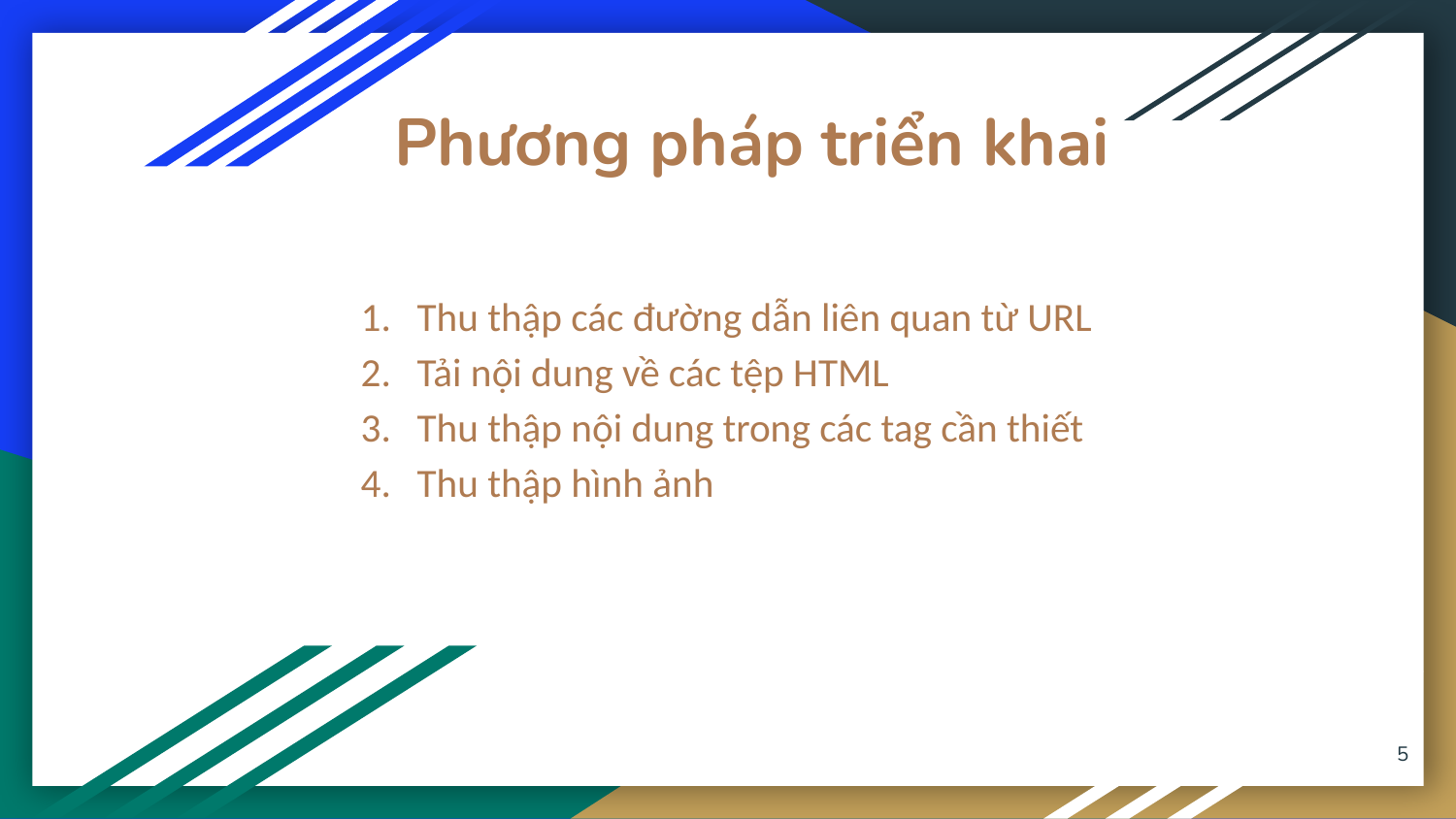

# Phương pháp triển khai
Thu thập các đường dẫn liên quan từ URL
Tải nội dung về các tệp HTML
Thu thập nội dung trong các tag cần thiết
Thu thập hình ảnh

5